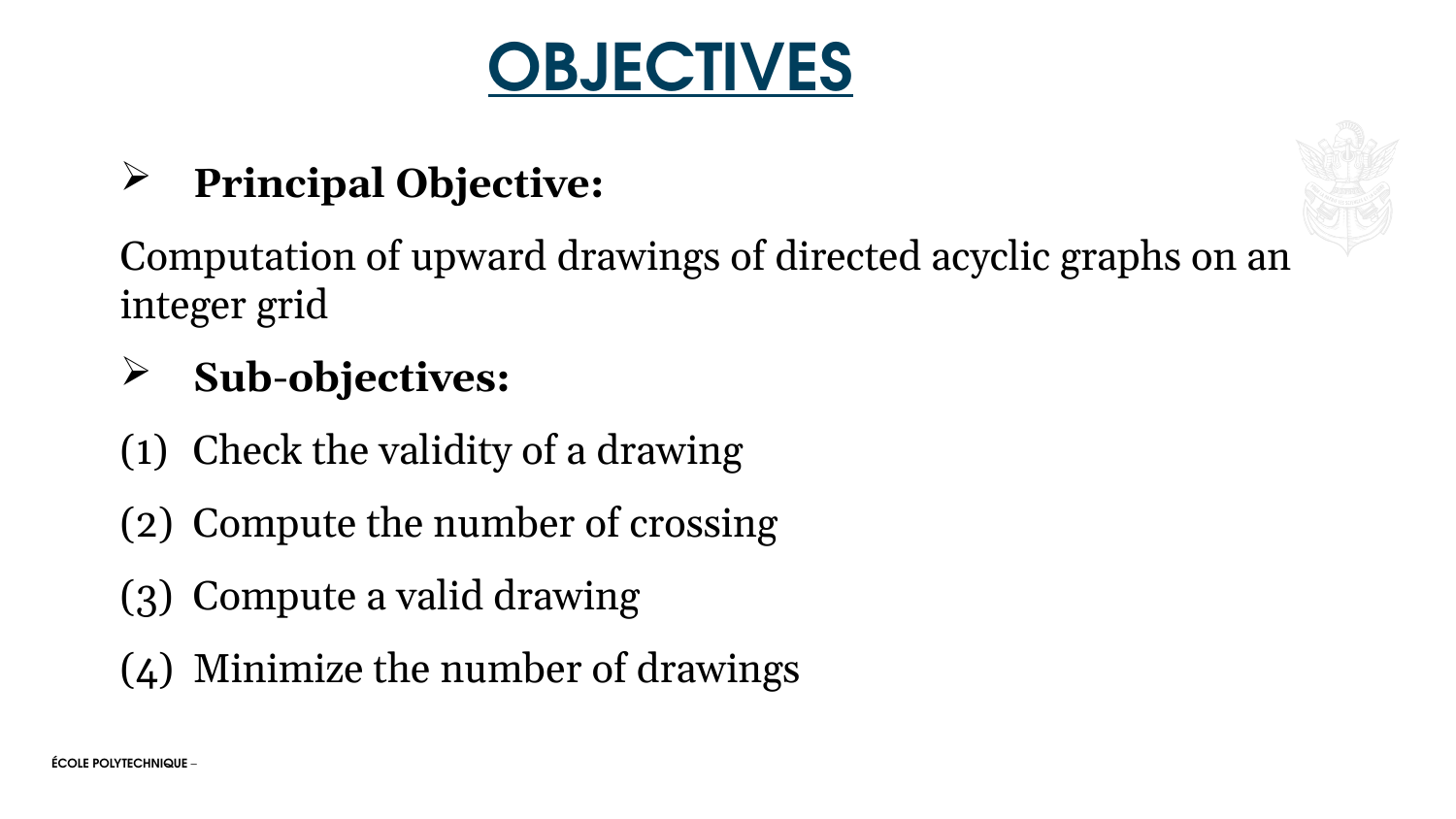

# Objectives
Principal Objective:
Computation of upward drawings of directed acyclic graphs on an   integer grid
Sub-objectives:
Check the validity of a drawing
Compute the number of crossing
Compute a valid drawing
Minimize the number of drawings